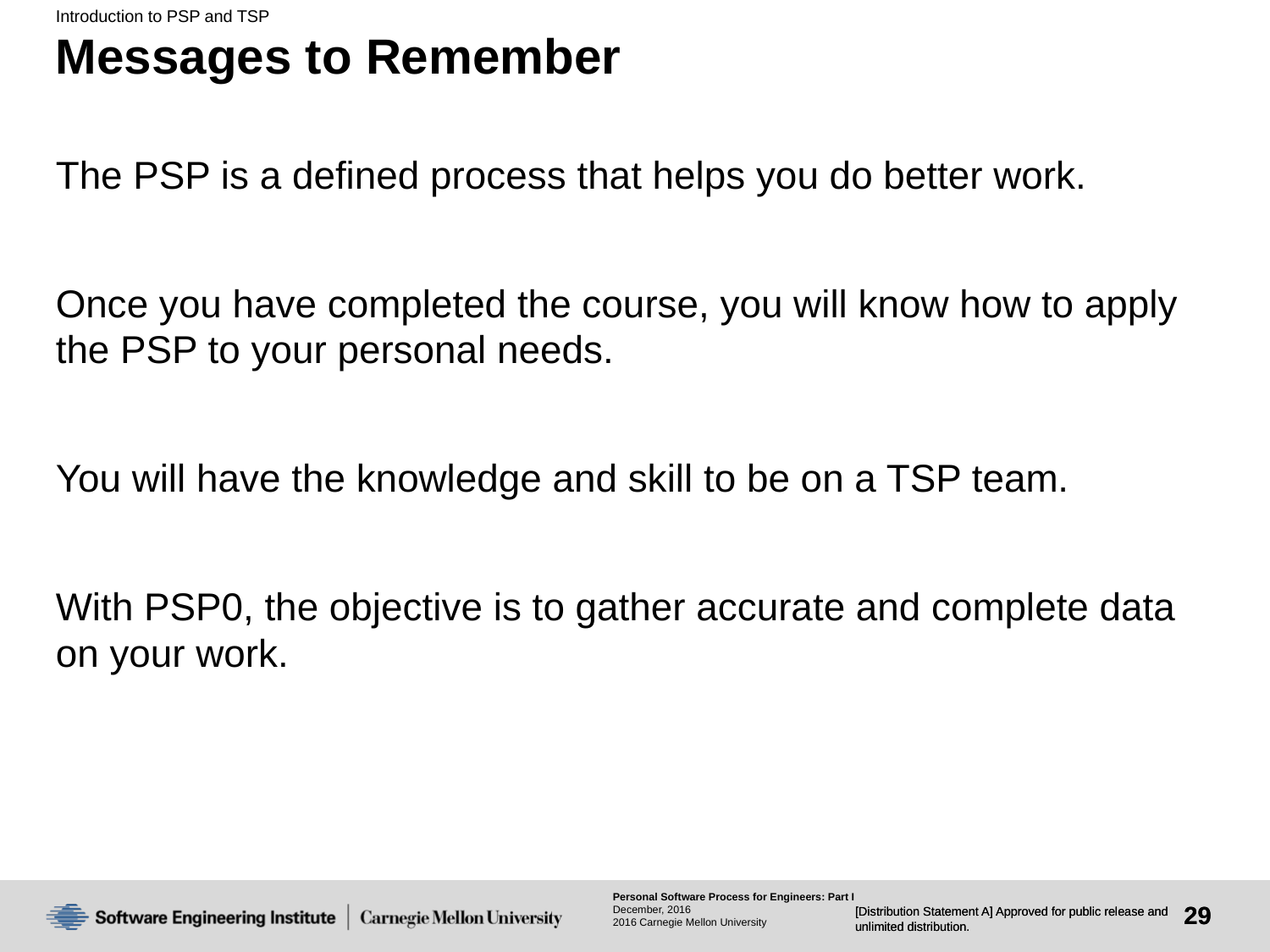

Introduction to PSP and TSP
# Messages to Remember
The PSP is a defined process that helps you do better work.

Once you have completed the course, you will know how to apply the PSP to your personal needs.

You will have the knowledge and skill to be on a TSP team.

With PSP0, the objective is to gather accurate and complete data on your work.